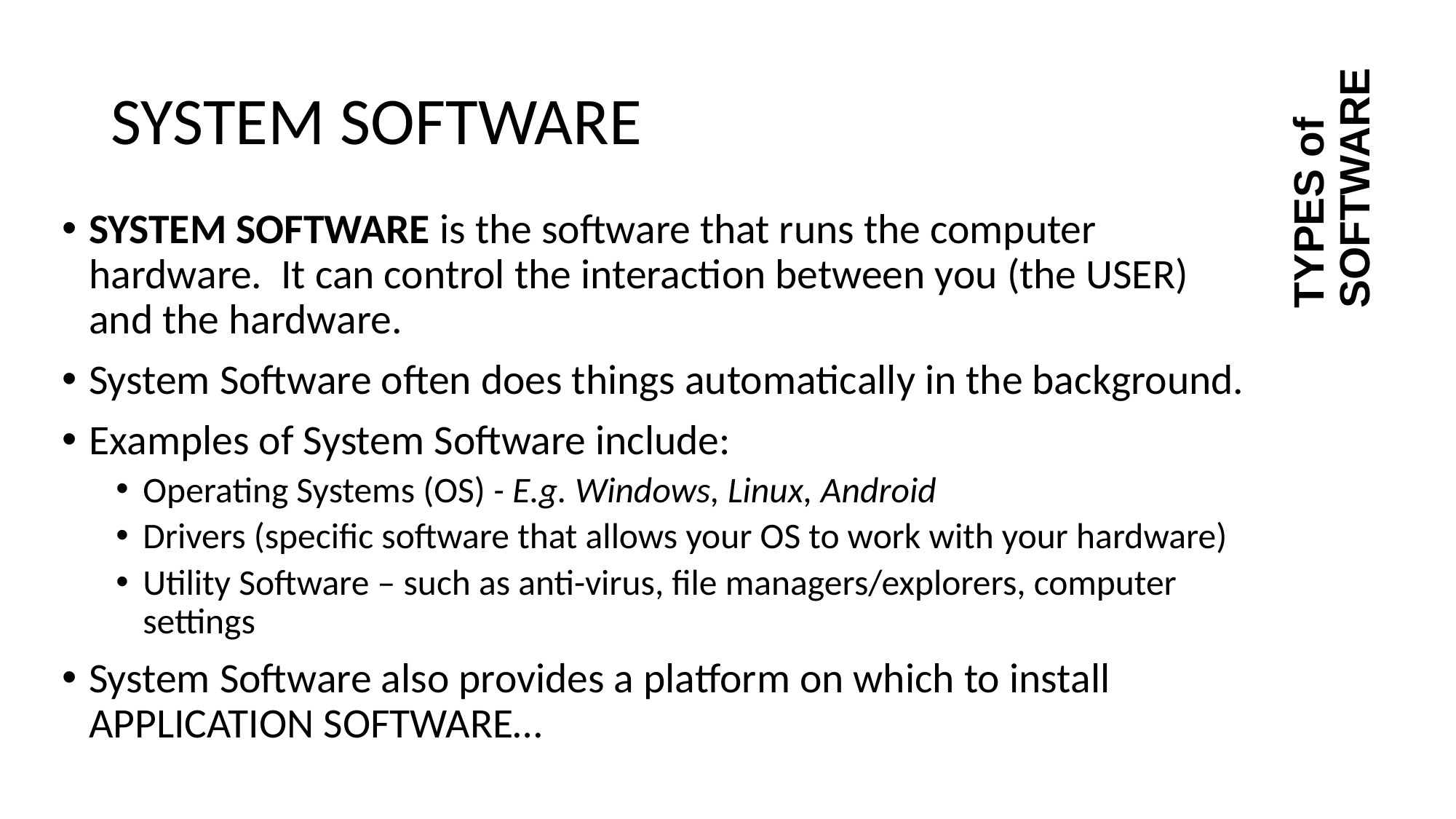

# SYSTEM SOFTWARE
TYPES of SOFTWARE
SYSTEM SOFTWARE is the software that runs the computer hardware.  It can control the interaction between you (the USER) and the hardware.
System Software often does things automatically in the background.
Examples of System Software include:
Operating Systems (OS) - E.g. Windows, Linux, Android
Drivers (specific software that allows your OS to work with your hardware)
Utility Software – such as anti-virus, file managers/explorers, computer settings
System Software also provides a platform on which to install APPLICATION SOFTWARE…